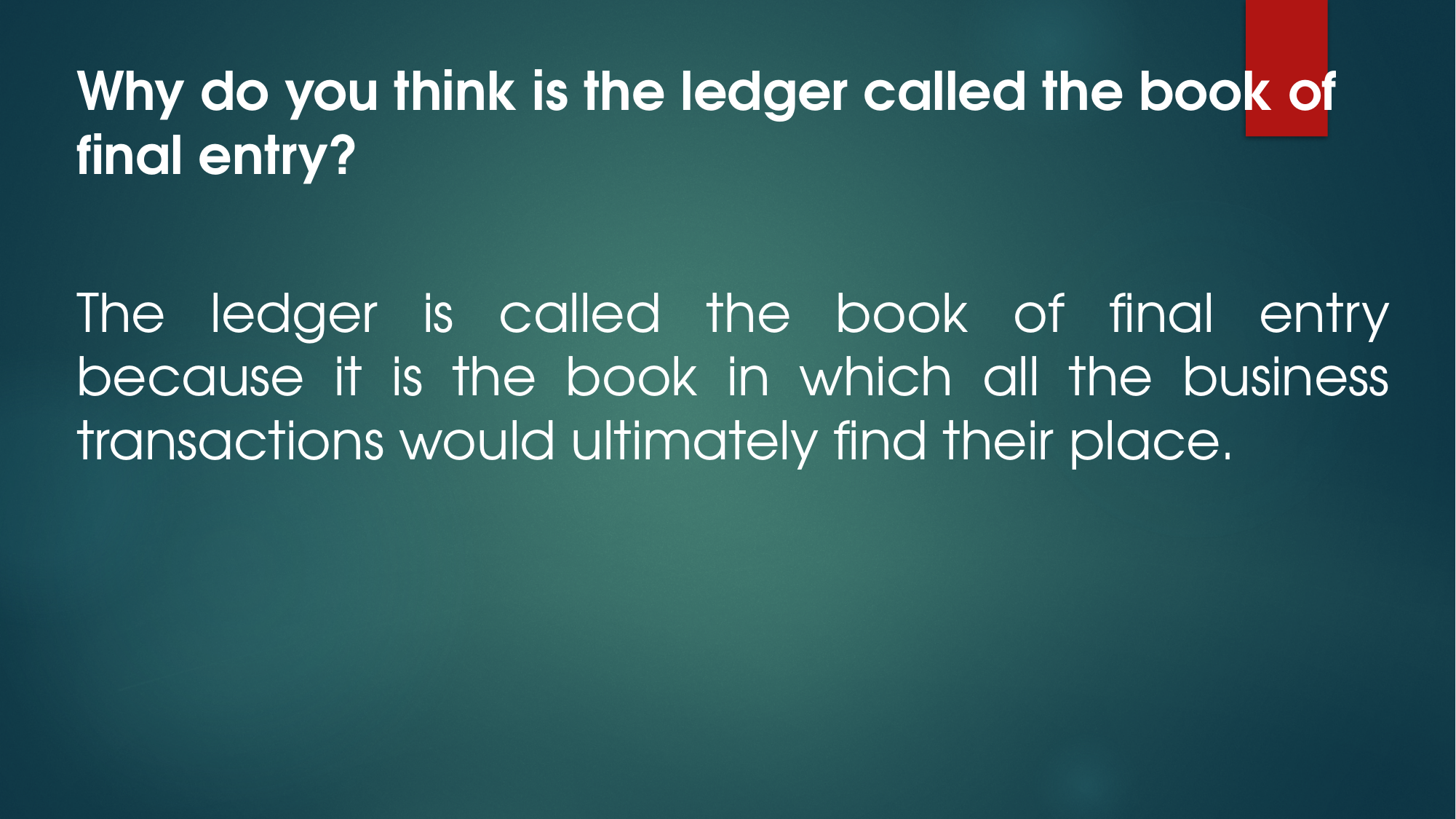

Why do you think is the ledger called the book of final entry?

The ledger is called the book of final entry because it is the book in which all the business transactions would ultimately find their place.